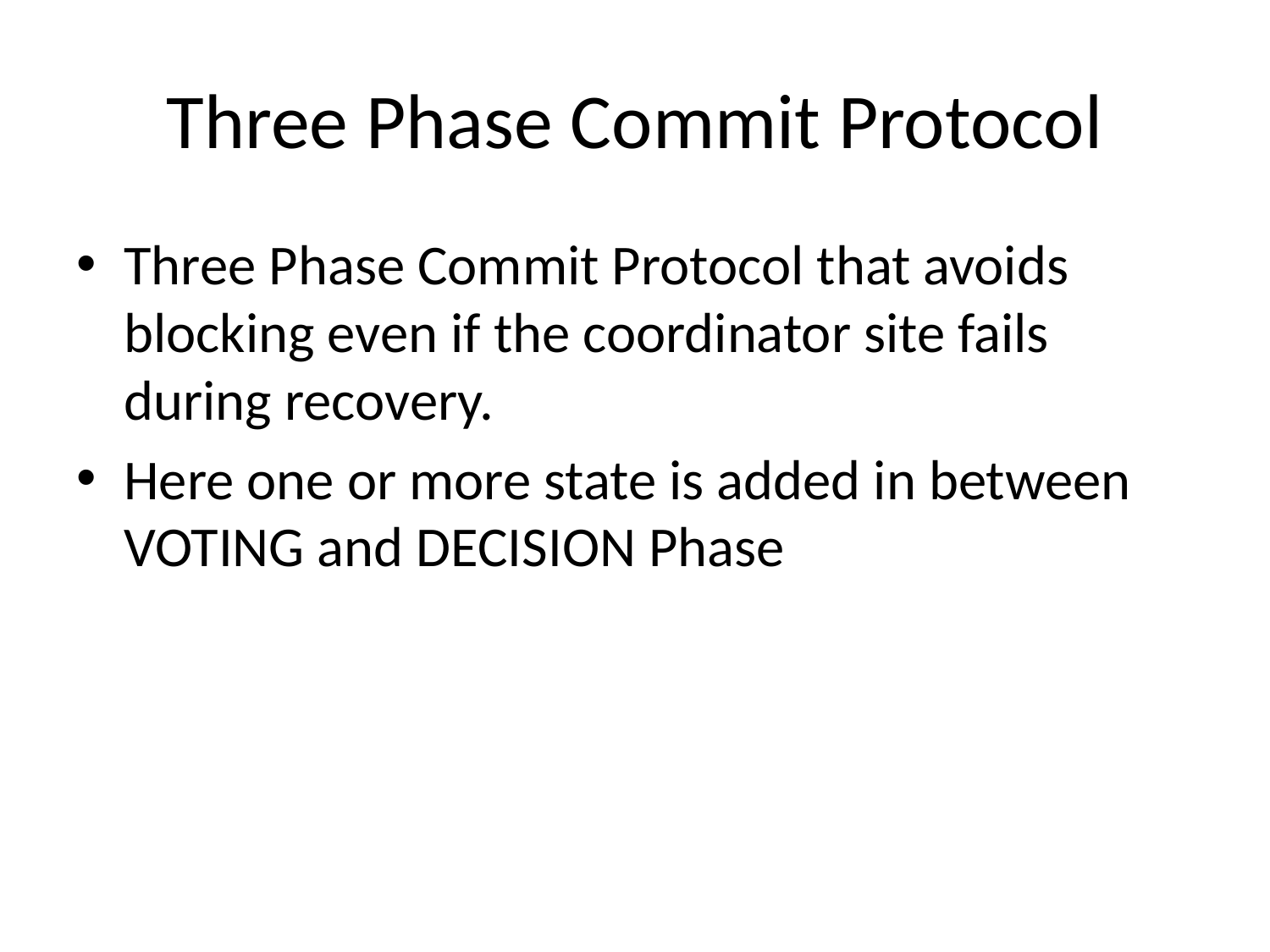

# Three Phase Commit Protocol
Three Phase Commit Protocol that avoids blocking even if the coordinator site fails during recovery.
Here one or more state is added in between VOTING and DECISION Phase